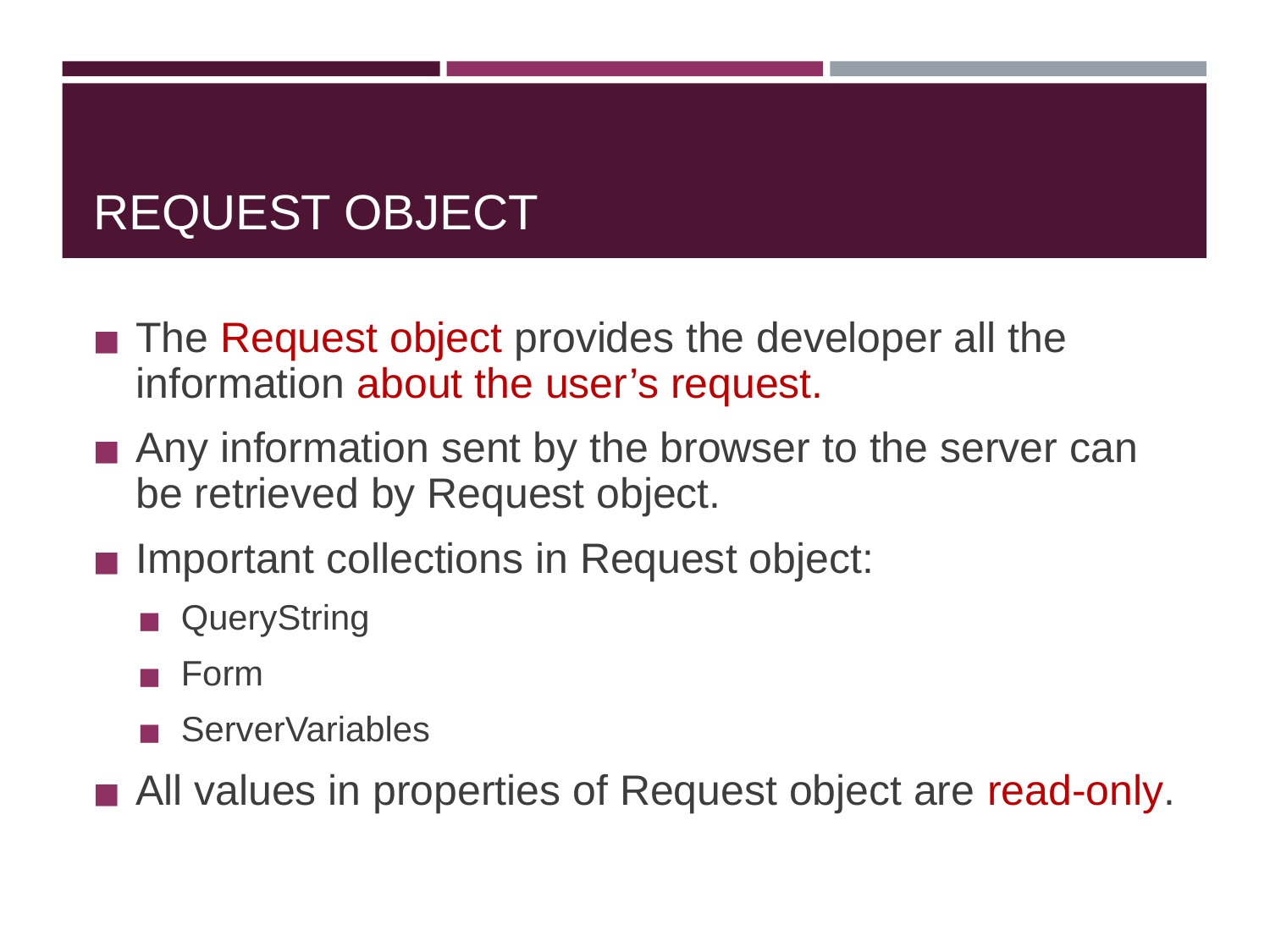

# REQUEST OBJECT
The Request object provides the developer all the information about the user’s request.
Any information sent by the browser to the server can be retrieved by Request object.
Important collections in Request object:
QueryString
Form
ServerVariables
All values in properties of Request object are read-only.